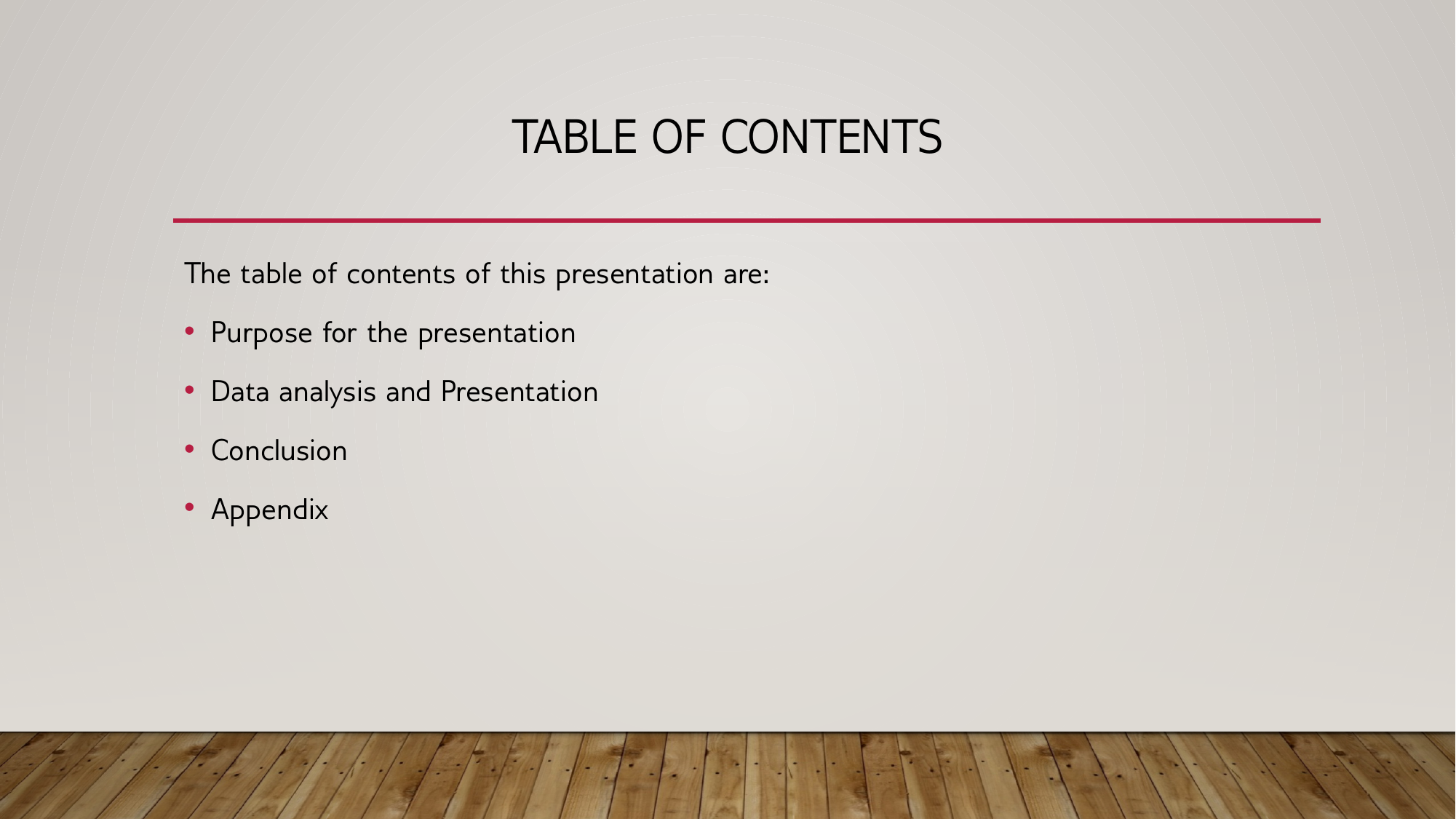

# Table of Contents
The table of contents of this presentation are:
Purpose for the presentation
Data analysis and Presentation
Conclusion
Appendix